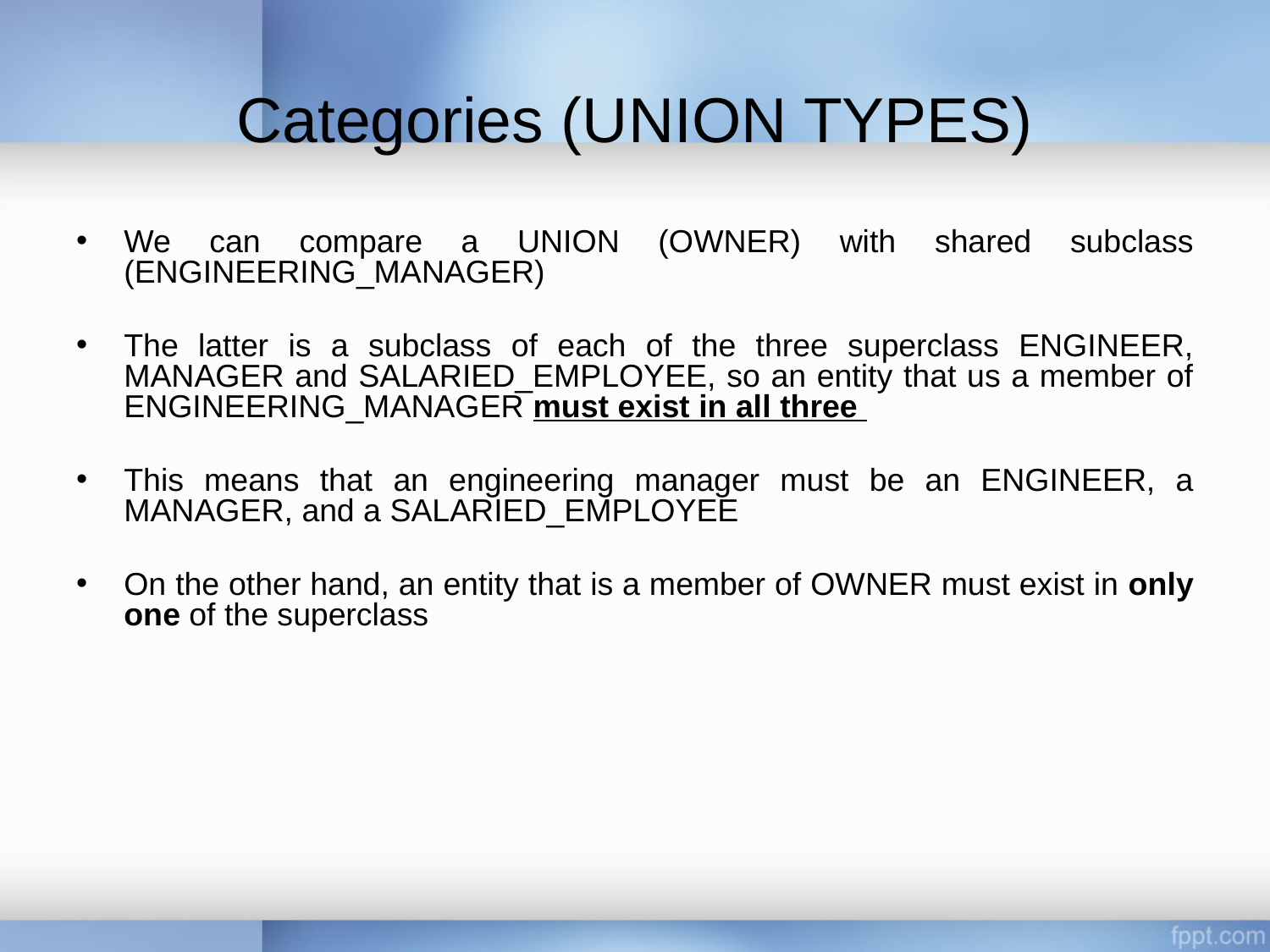

# Categories (UNION TYPES)
We can compare a UNION (OWNER) with shared subclass (ENGINEERING_MANAGER)

The latter is a subclass of each of the three superclass ENGINEER, MANAGER and SALARIED_EMPLOYEE, so an entity that us a member of ENGINEERING_MANAGER must exist in all three

This means that an engineering manager must be an ENGINEER, a MANAGER, and a SALARIED_EMPLOYEE

On the other hand, an entity that is a member of OWNER must exist in only one of the superclass